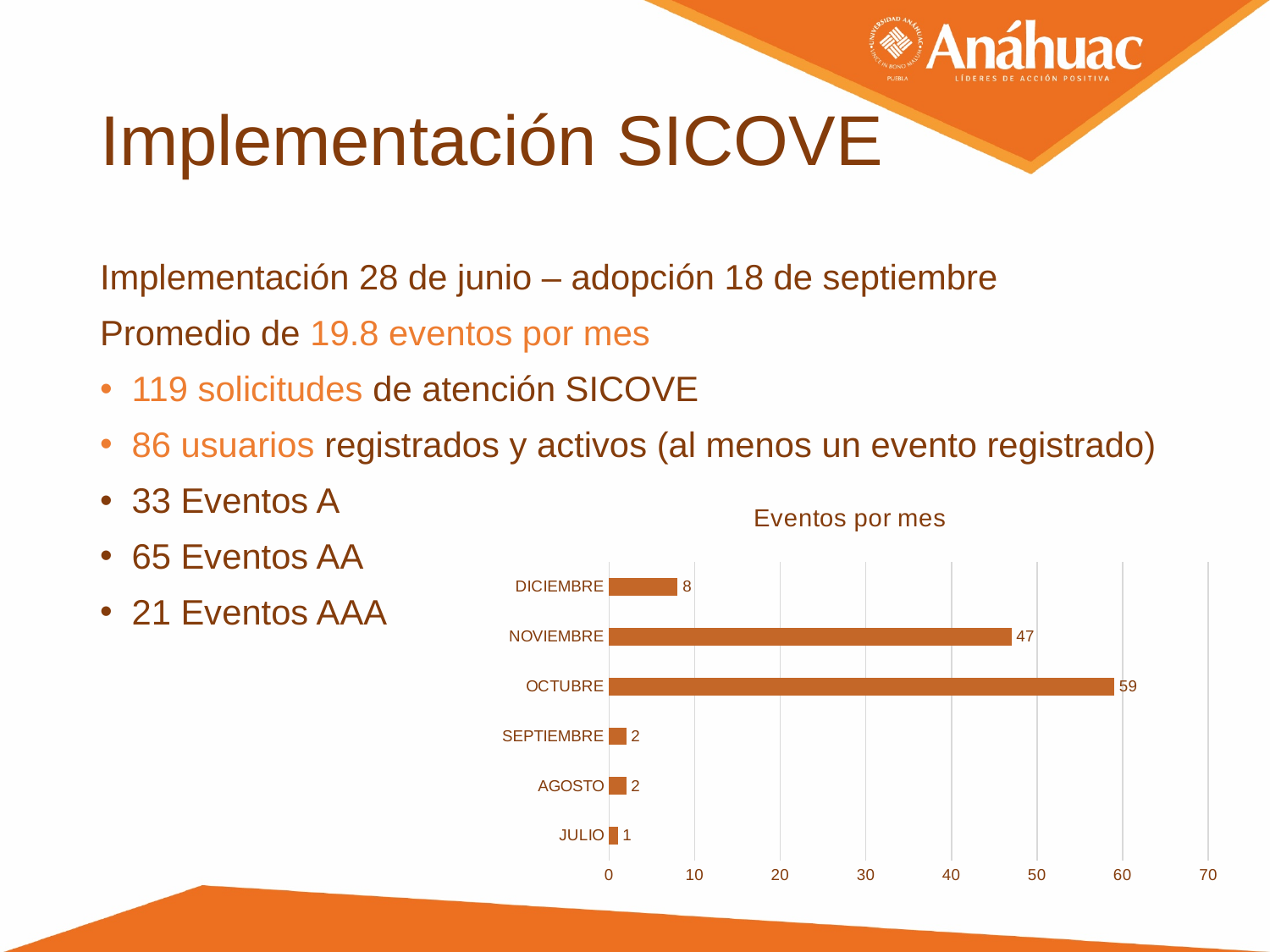

# Implementación SICOVE
Implementación 28 de junio – adopción 18 de septiembre
Promedio de 19.8 eventos por mes
119 solicitudes de atención SICOVE
86 usuarios registrados y activos (al menos un evento registrado)
33 Eventos A
65 Eventos AA
21 Eventos AAA

### Chart: Eventos por mes

| Category |  |
|---|---|
| JULIO | 1.0 |
| AGOSTO | 2.0 |
| SEPTIEMBRE | 2.0 |
| OCTUBRE | 59.0 |
| NOVIEMBRE | 47.0 |
| DICIEMBRE | 8.0 |